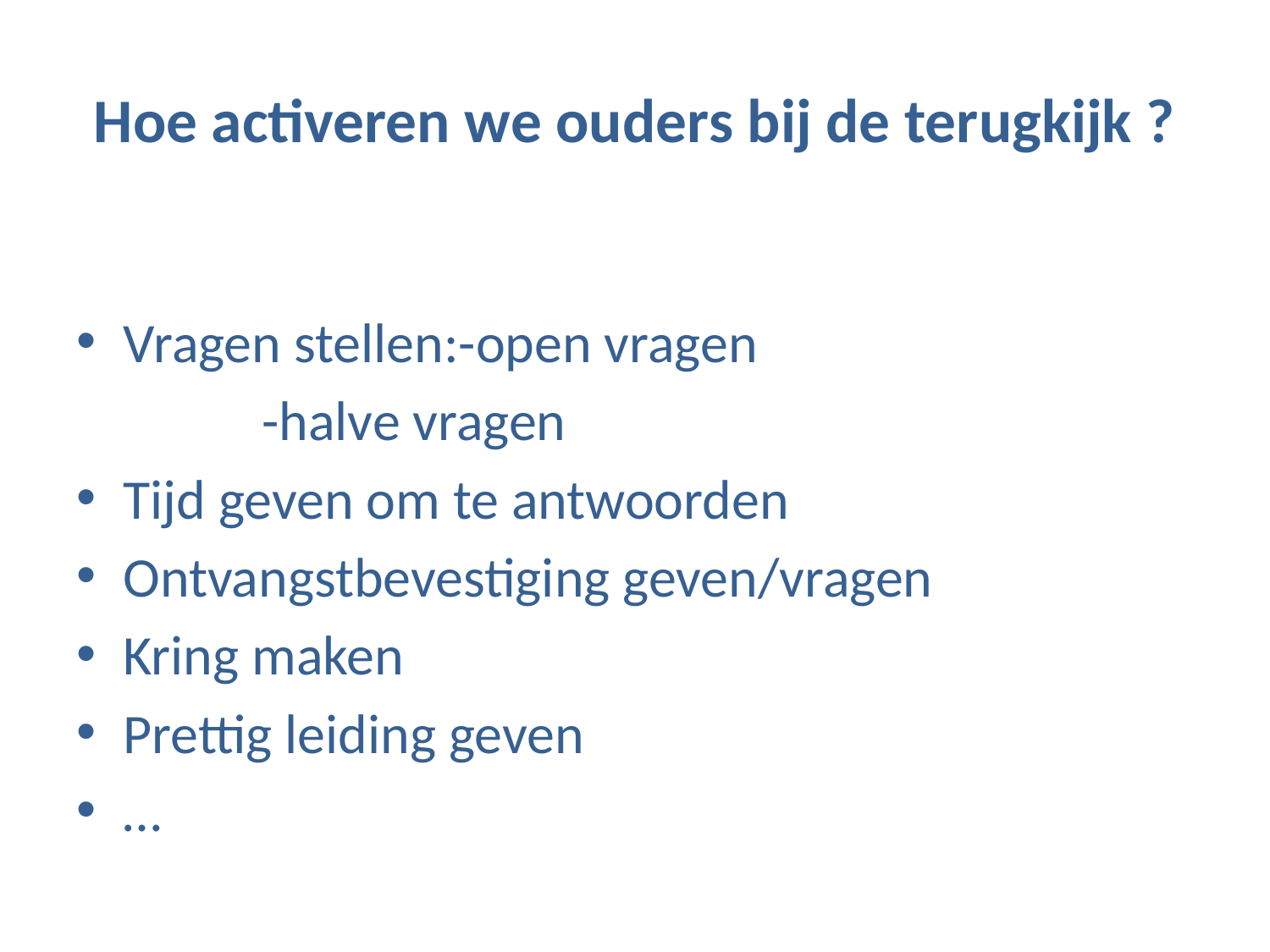

# Hoe activeren we ouders bij de terugkijk ?

Vragen stellen:-open vragen
  			         	 -halve vragen
Tijd geven om te antwoorden
Ontvangstbevestiging geven/vragen
Kring maken
Prettig leiding geven
…